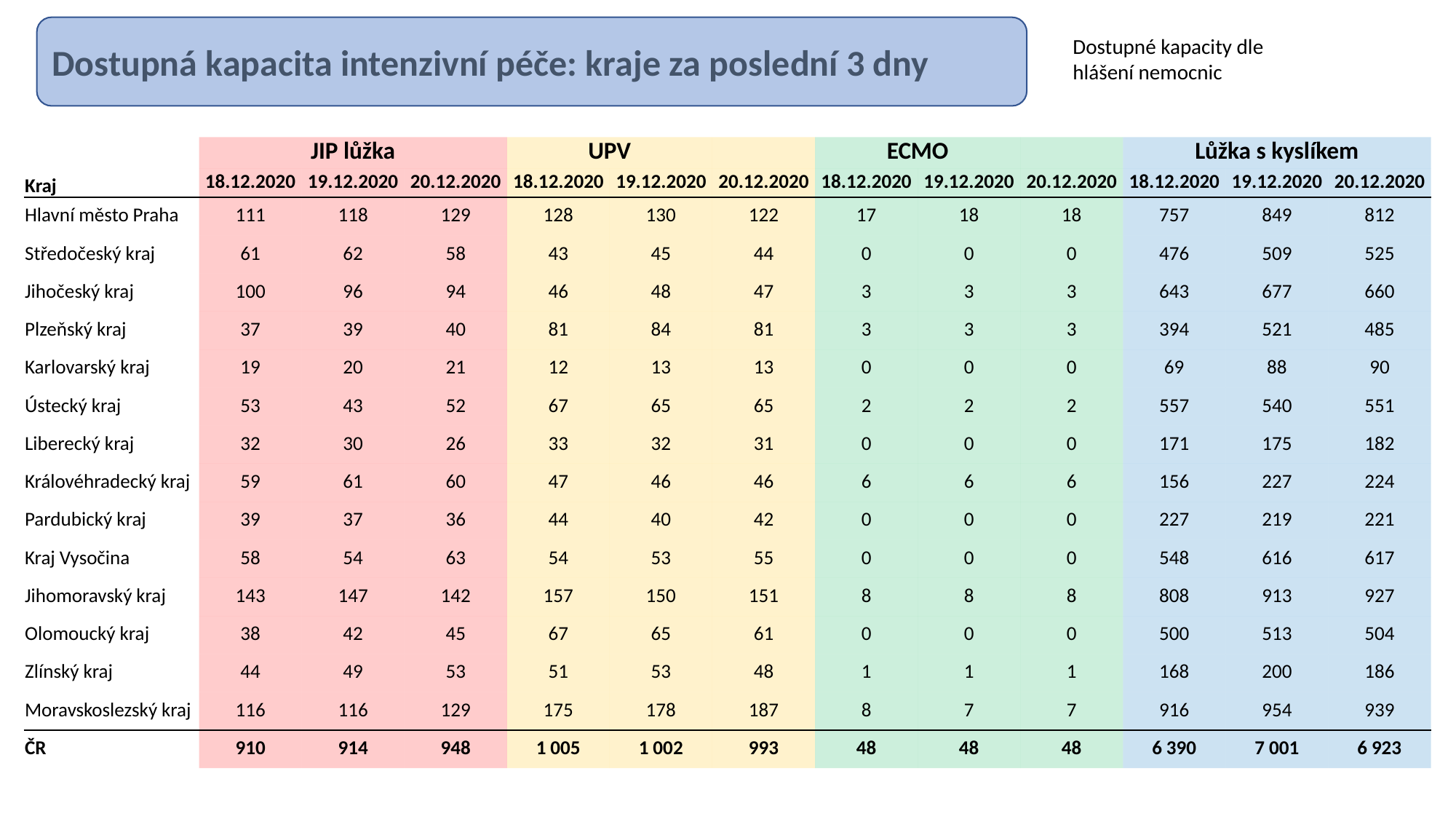

Dostupná kapacita intenzivní péče: kraje za poslední 3 dny
Dostupné kapacity dle hlášení nemocnic
|  | JIP lůžka |  |  | UPV |  |  | ECMO |  |  | Lůžka s kyslíkem |  |  |
| --- | --- | --- | --- | --- | --- | --- | --- | --- | --- | --- | --- | --- |
| Kraj | 18.12.2020 | 19.12.2020 | 20.12.2020 | 18.12.2020 | 19.12.2020 | 20.12.2020 | 18.12.2020 | 19.12.2020 | 20.12.2020 | 18.12.2020 | 19.12.2020 | 20.12.2020 |
| Hlavní město Praha | 111 | 118 | 129 | 128 | 130 | 122 | 17 | 18 | 18 | 757 | 849 | 812 |
| Středočeský kraj | 61 | 62 | 58 | 43 | 45 | 44 | 0 | 0 | 0 | 476 | 509 | 525 |
| Jihočeský kraj | 100 | 96 | 94 | 46 | 48 | 47 | 3 | 3 | 3 | 643 | 677 | 660 |
| Plzeňský kraj | 37 | 39 | 40 | 81 | 84 | 81 | 3 | 3 | 3 | 394 | 521 | 485 |
| Karlovarský kraj | 19 | 20 | 21 | 12 | 13 | 13 | 0 | 0 | 0 | 69 | 88 | 90 |
| Ústecký kraj | 53 | 43 | 52 | 67 | 65 | 65 | 2 | 2 | 2 | 557 | 540 | 551 |
| Liberecký kraj | 32 | 30 | 26 | 33 | 32 | 31 | 0 | 0 | 0 | 171 | 175 | 182 |
| Královéhradecký kraj | 59 | 61 | 60 | 47 | 46 | 46 | 6 | 6 | 6 | 156 | 227 | 224 |
| Pardubický kraj | 39 | 37 | 36 | 44 | 40 | 42 | 0 | 0 | 0 | 227 | 219 | 221 |
| Kraj Vysočina | 58 | 54 | 63 | 54 | 53 | 55 | 0 | 0 | 0 | 548 | 616 | 617 |
| Jihomoravský kraj | 143 | 147 | 142 | 157 | 150 | 151 | 8 | 8 | 8 | 808 | 913 | 927 |
| Olomoucký kraj | 38 | 42 | 45 | 67 | 65 | 61 | 0 | 0 | 0 | 500 | 513 | 504 |
| Zlínský kraj | 44 | 49 | 53 | 51 | 53 | 48 | 1 | 1 | 1 | 168 | 200 | 186 |
| Moravskoslezský kraj | 116 | 116 | 129 | 175 | 178 | 187 | 8 | 7 | 7 | 916 | 954 | 939 |
| ČR | 910 | 914 | 948 | 1 005 | 1 002 | 993 | 48 | 48 | 48 | 6 390 | 7 001 | 6 923 |